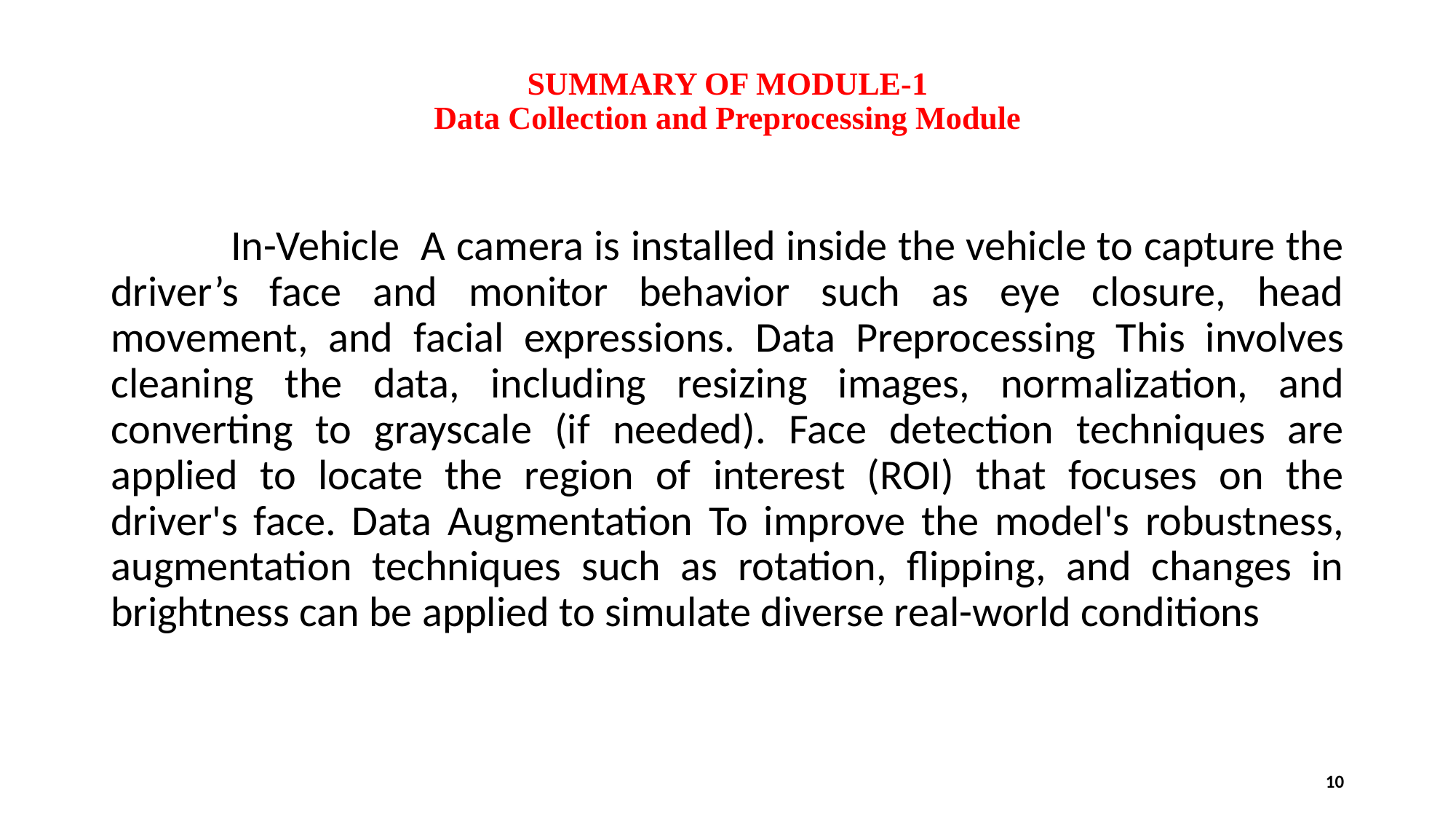

# SUMMARY OF MODULE-1 Data Collection and Preprocessing Module
	 In-Vehicle  A camera is installed inside the vehicle to capture the driver’s face and monitor behavior such as eye closure, head movement, and facial expressions. Data Preprocessing This involves cleaning the data, including resizing images, normalization, and converting to grayscale (if needed). Face detection techniques are applied to locate the region of interest (ROI) that focuses on the driver's face. Data Augmentation To improve the model's robustness, augmentation techniques such as rotation, flipping, and changes in brightness can be applied to simulate diverse real-world conditions
10